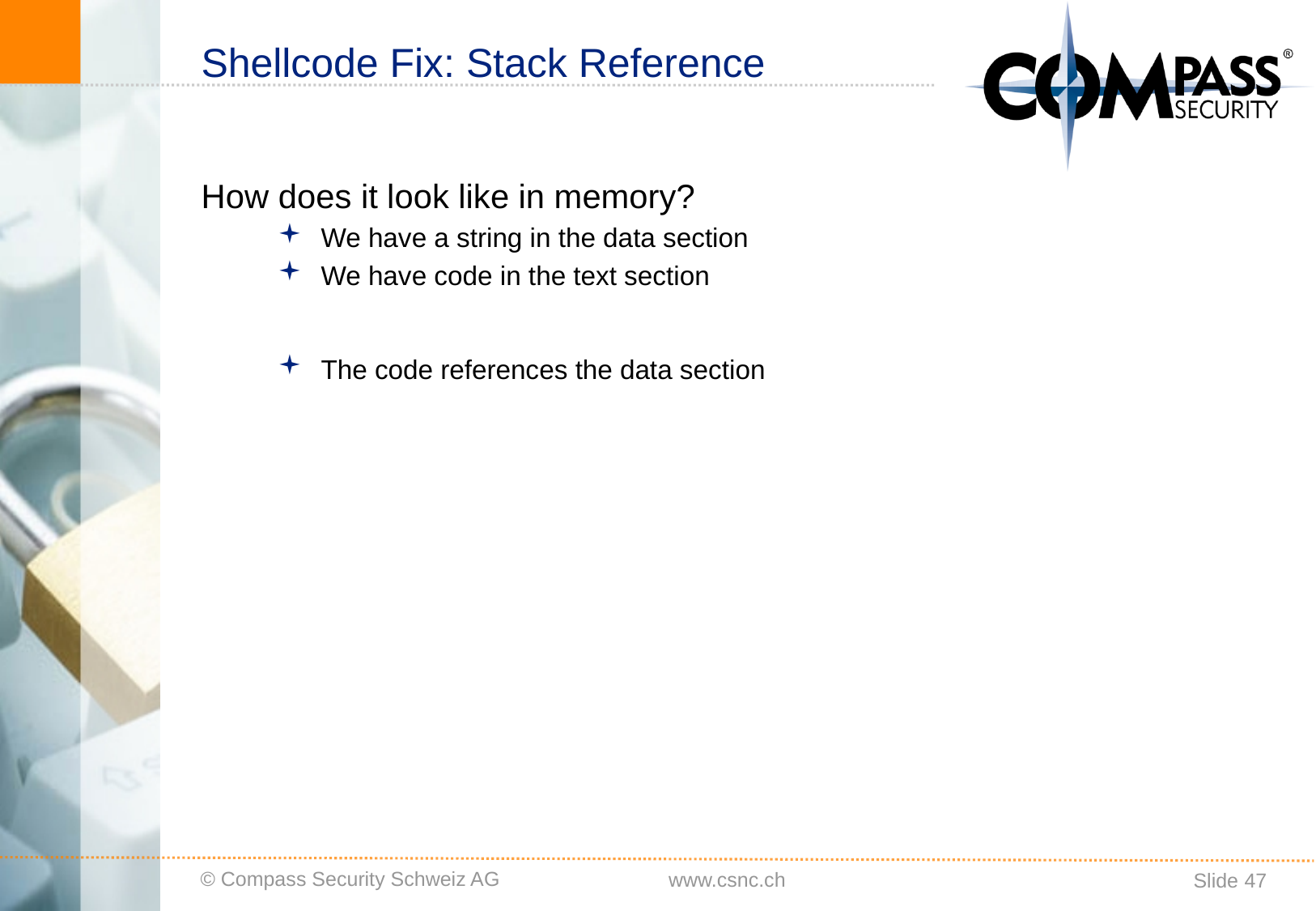

# Shellcode Fix: Stack Reference
How does it look like in memory?
We have a string in the data section
We have code in the text section

The code references the data section